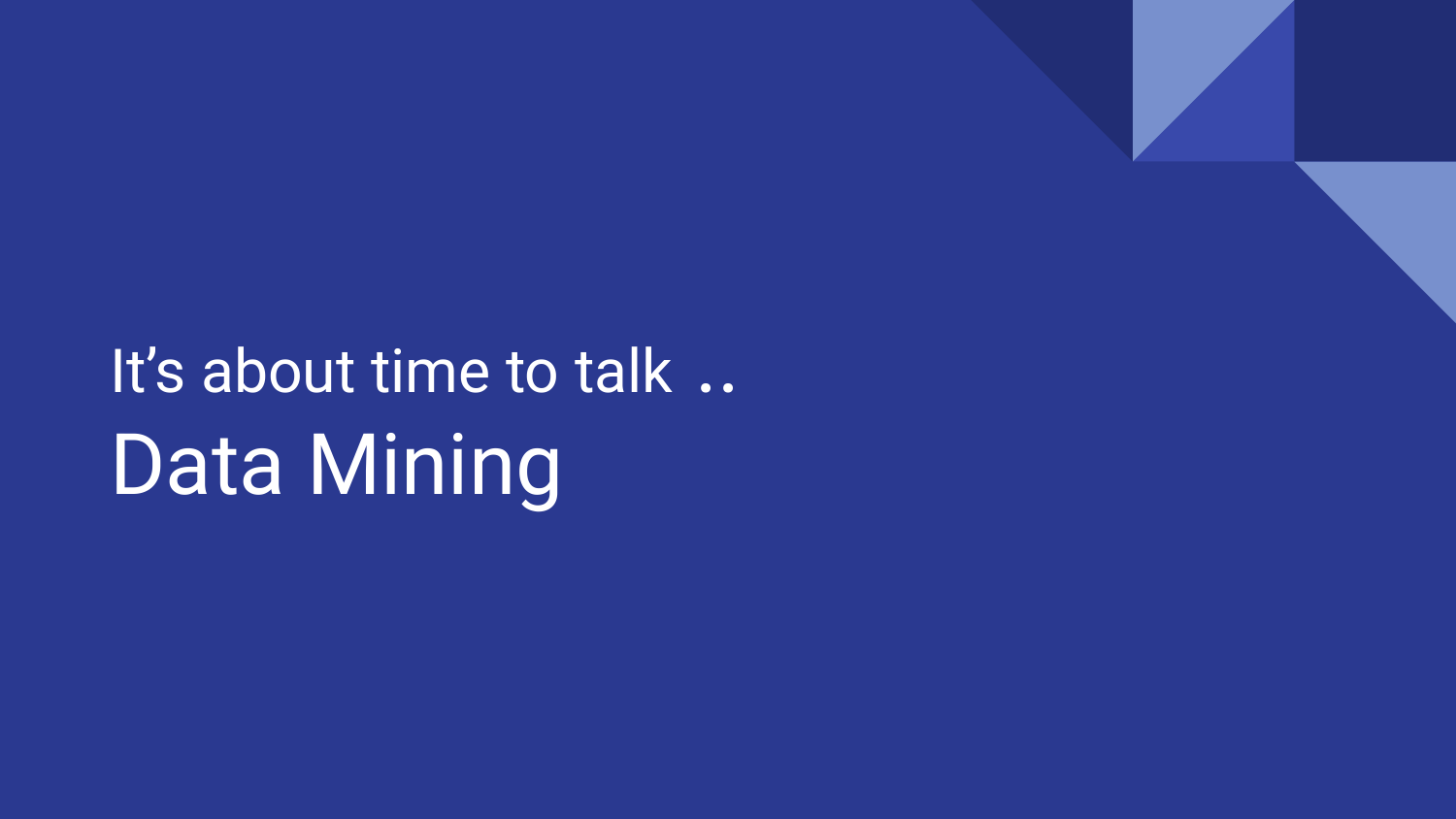

# It’s about time to talk ..
Data Mining